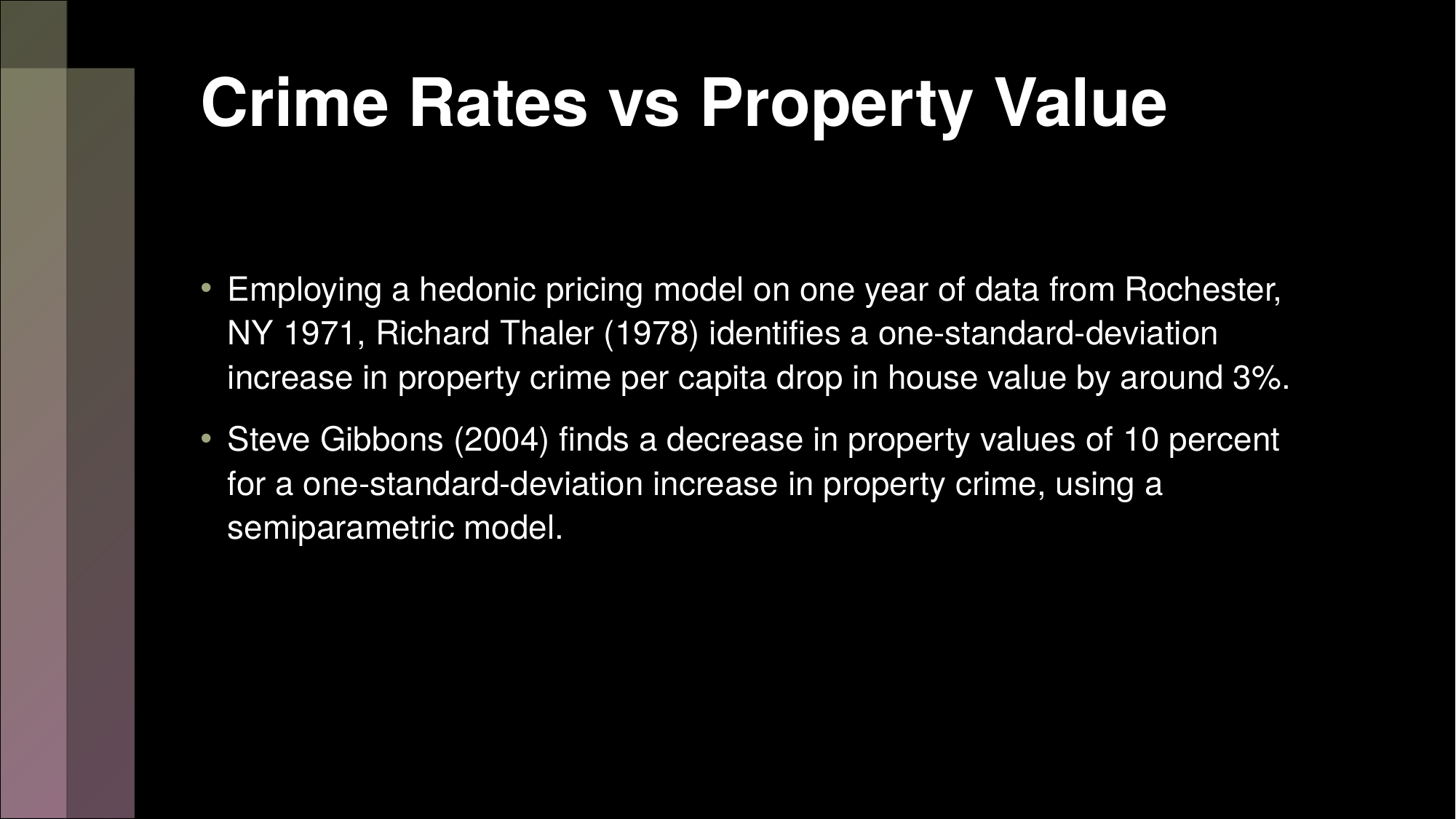

# Crime Rates vs Property Value
Employing a hedonic pricing model on one year of data from Rochester, NY 1971, Richard Thaler (1978) identifies a one-standard-deviation increase in property crime per capita drop in house value by around 3%.
Steve Gibbons (2004) finds a decrease in property values of 10 percent for a one-standard-deviation increase in property crime, using a semiparametric model.